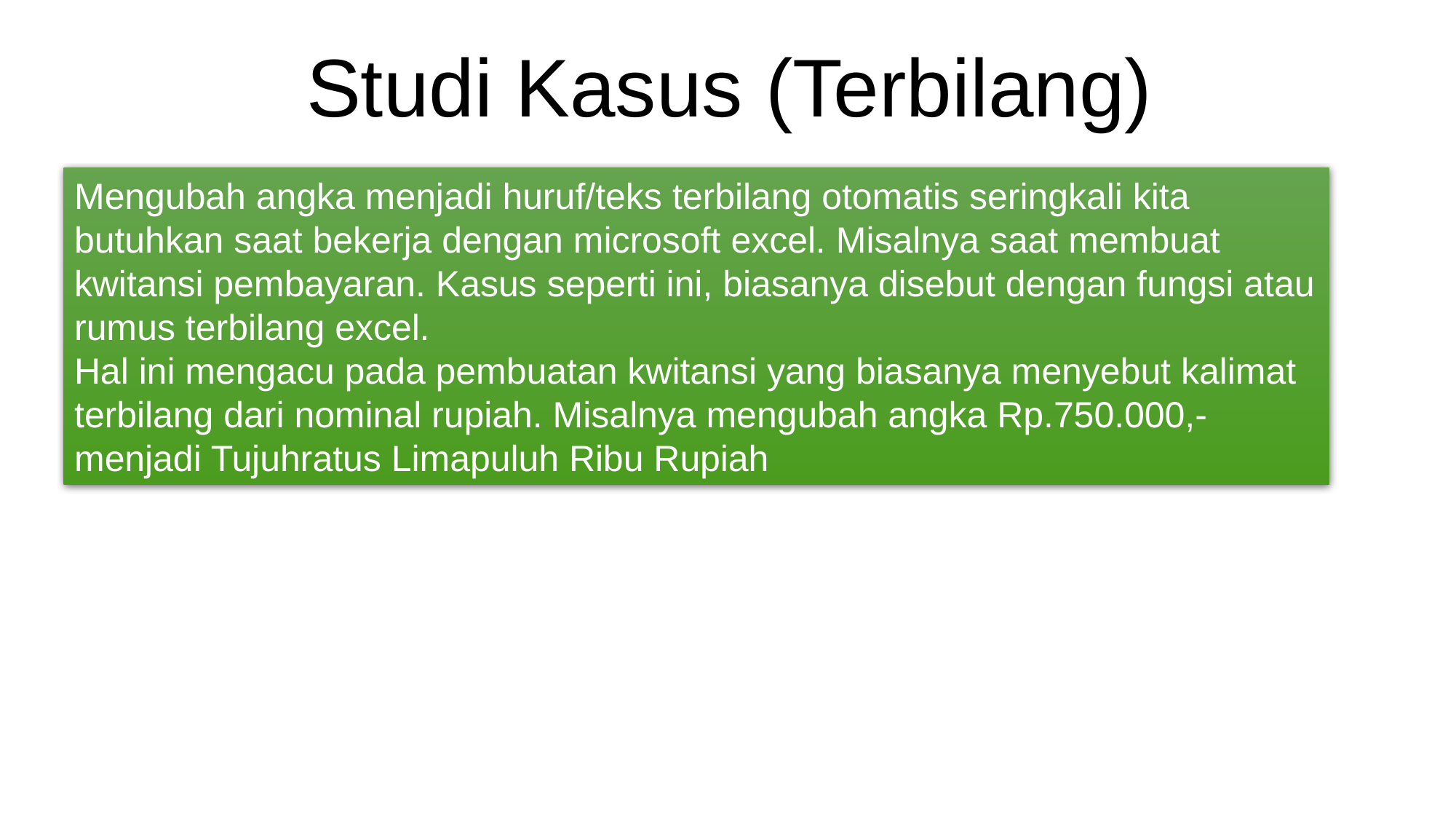

Studi Kasus (Terbilang)
Mengubah angka menjadi huruf/teks terbilang otomatis seringkali kita butuhkan saat bekerja dengan microsoft excel. Misalnya saat membuat kwitansi pembayaran. Kasus seperti ini, biasanya disebut dengan fungsi atau rumus terbilang excel.
Hal ini mengacu pada pembuatan kwitansi yang biasanya menyebut kalimat terbilang dari nominal rupiah. Misalnya mengubah angka Rp.750.000,- menjadi Tujuhratus Limapuluh Ribu Rupiah